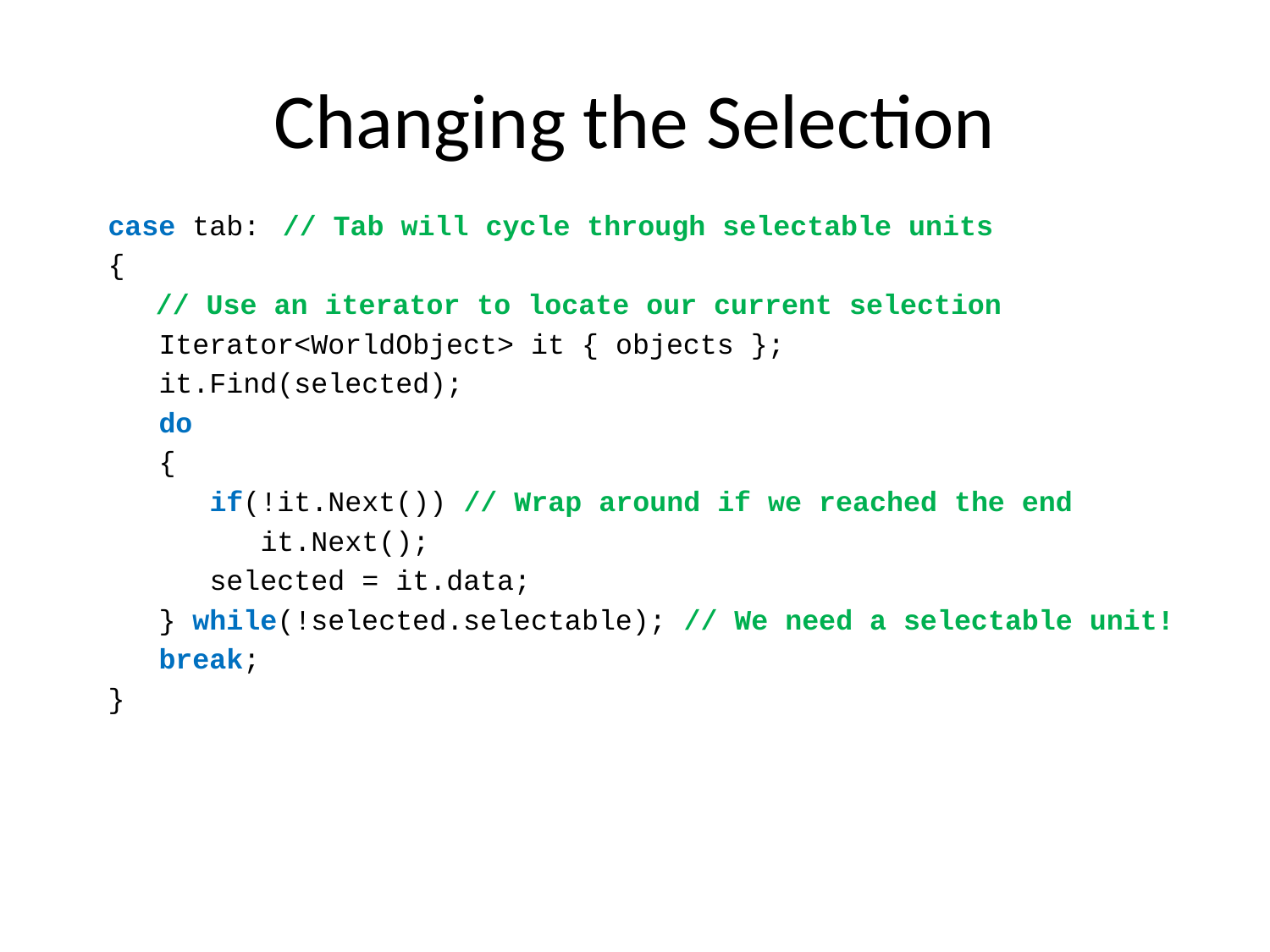

# Changing the Selection
case tab:	// Tab will cycle through selectable units
{
	// Use an iterator to locate our current selection
   Iterator<WorldObject> it { objects };
   it.Find(selected);
   do
   {
      if(!it.Next()) // Wrap around if we reached the end
         it.Next();
      selected = it.data;
   } while(!selected.selectable); // We need a selectable unit!
   break;
}